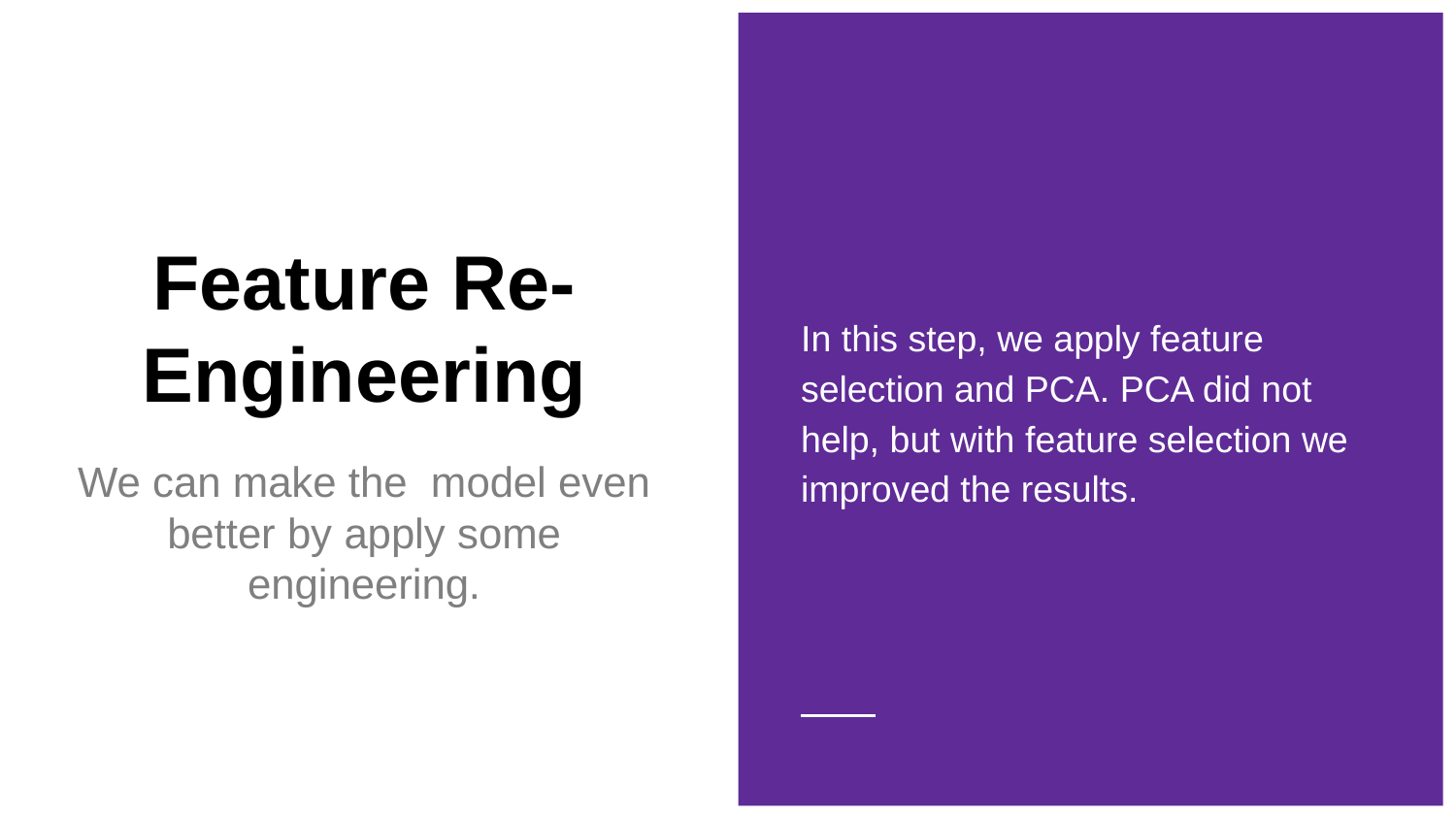

In this step, we apply feature selection and PCA. PCA did not help, but with feature selection we improved the results.
# Feature Re-Engineering
We can make the  model even better by apply some engineering.